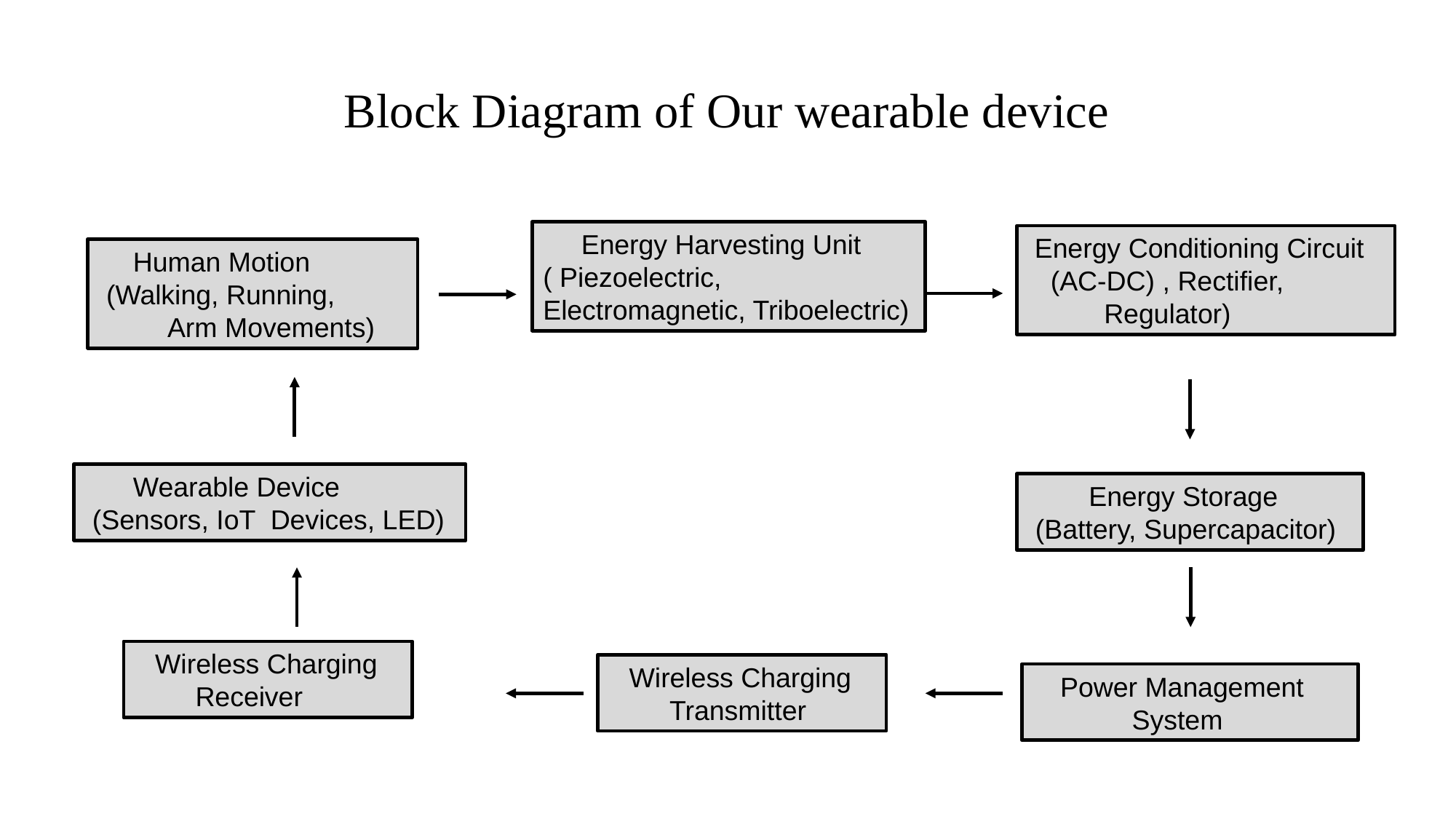

Block Diagram of Our wearable device

     Energy Harvesting Unit ( Piezoelectric, Electromagnetic, Triboelectric)
 Energy Conditioning Circuit
   (AC-DC) , Rectifier,
          Regulator)
     Human Motion
 (Walking, Running,
         Arm Movements)
       Wearable Device
 (Sensors, IoT  Devices, LED)
        Energy Storage
 (Battery, Supercapacitor)
   Wireless Charging
        Receiver
   Wireless Charging
        Transmitter
    Power Management
             System